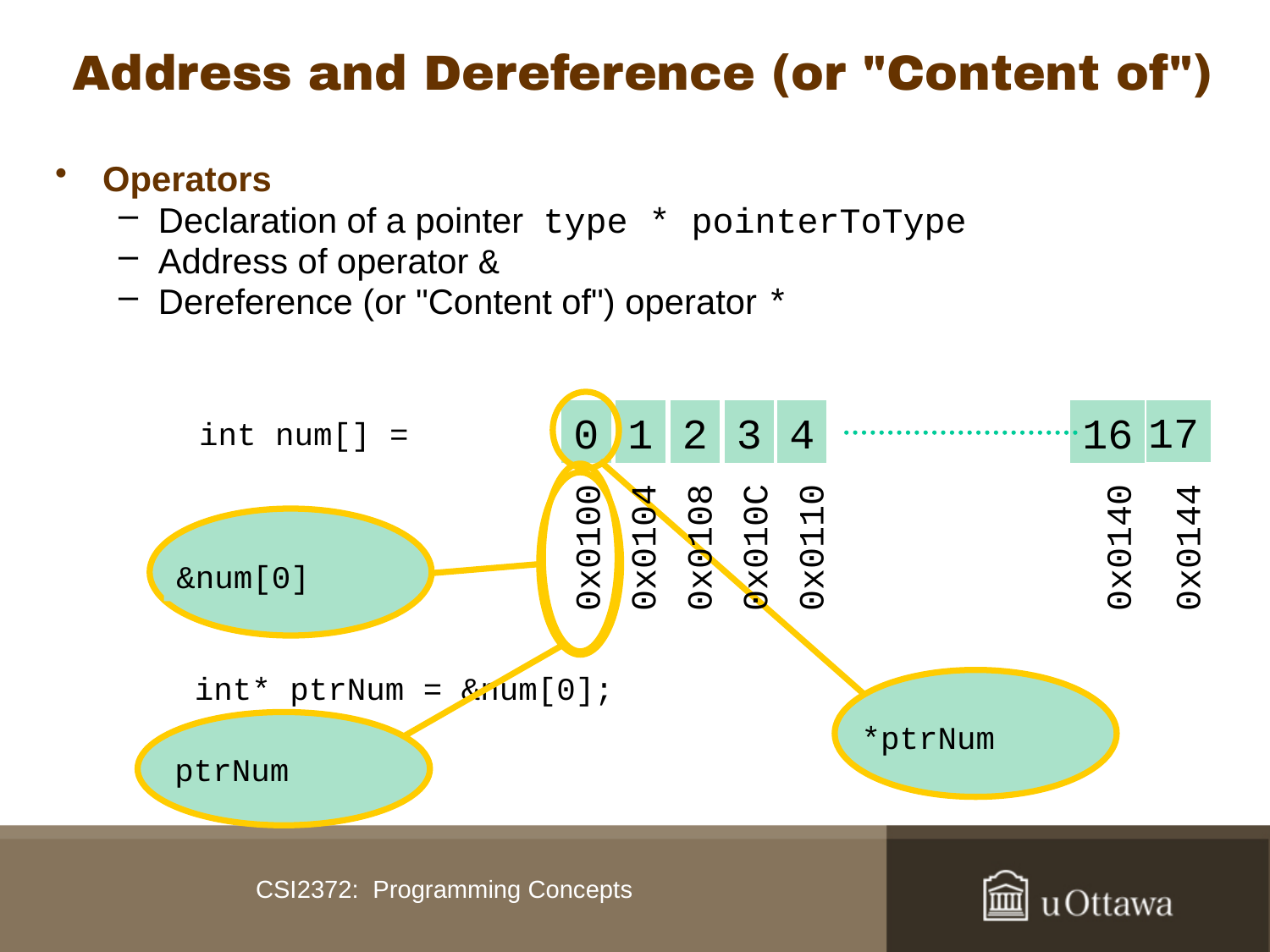

# Address and Dereference (or "Content of")
Operators
Declaration of a pointer  type * pointerToType
Address of operator &
Dereference (or "Content of") operator *

*ptrNum
17
0
1
2
3
4
16
int num[] =

ptrNum

&num[0]
0x0100
0x0104
0x0108
0x010C
0x0110
0x0140
0x0144
int* ptrNum = &num[0];
CSI2372:  Programming Concepts